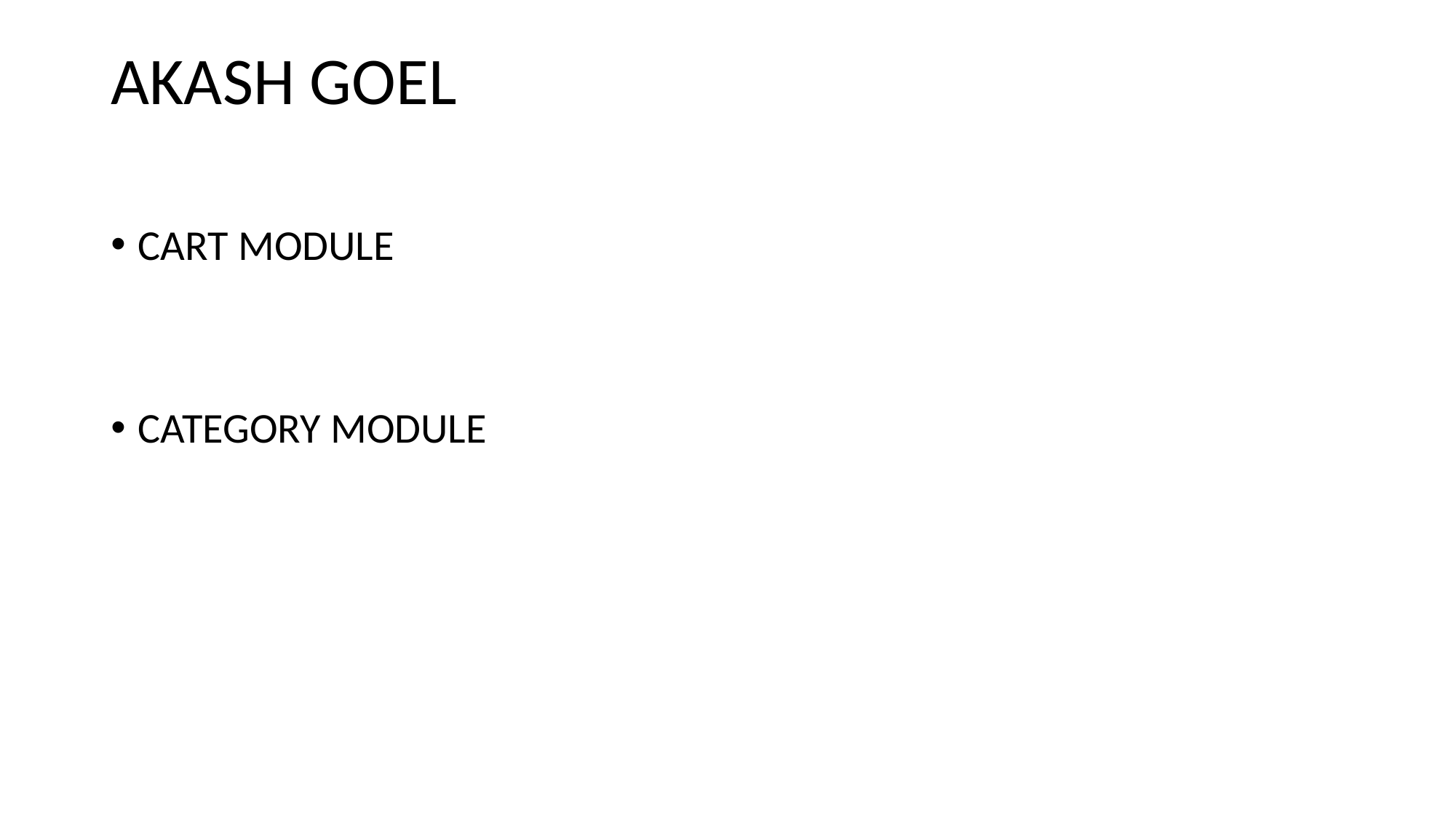

# AKASH GOEL
CART MODULE

CATEGORY MODULE